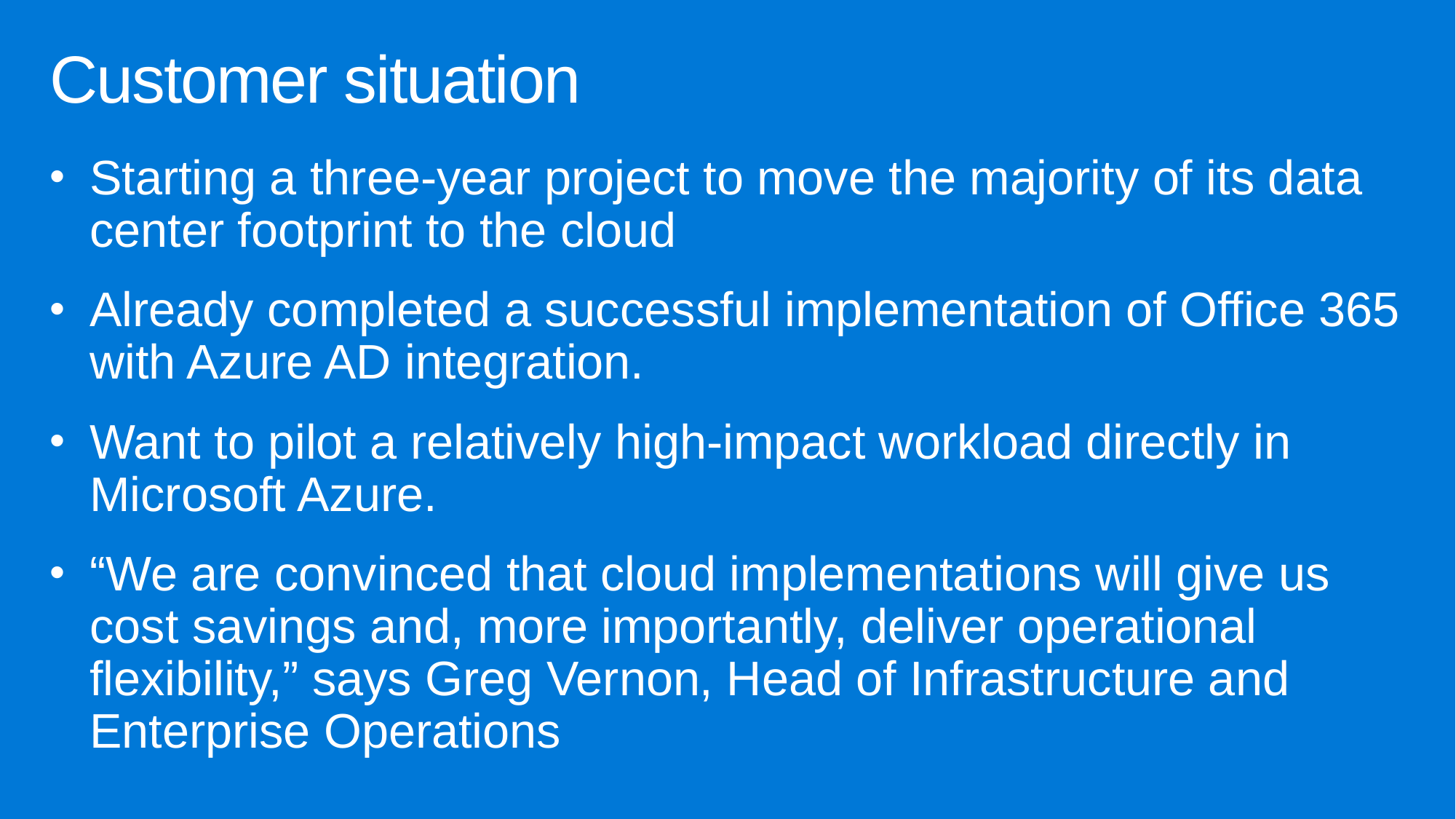

# Customer situation
Starting a three-year project to move the majority of its data center footprint to the cloud
Already completed a successful implementation of Office 365 with Azure AD integration.
Want to pilot a relatively high-impact workload directly in Microsoft Azure.
“We are convinced that cloud implementations will give us cost savings and, more importantly, deliver operational flexibility,” says Greg Vernon, Head of Infrastructure and Enterprise Operations